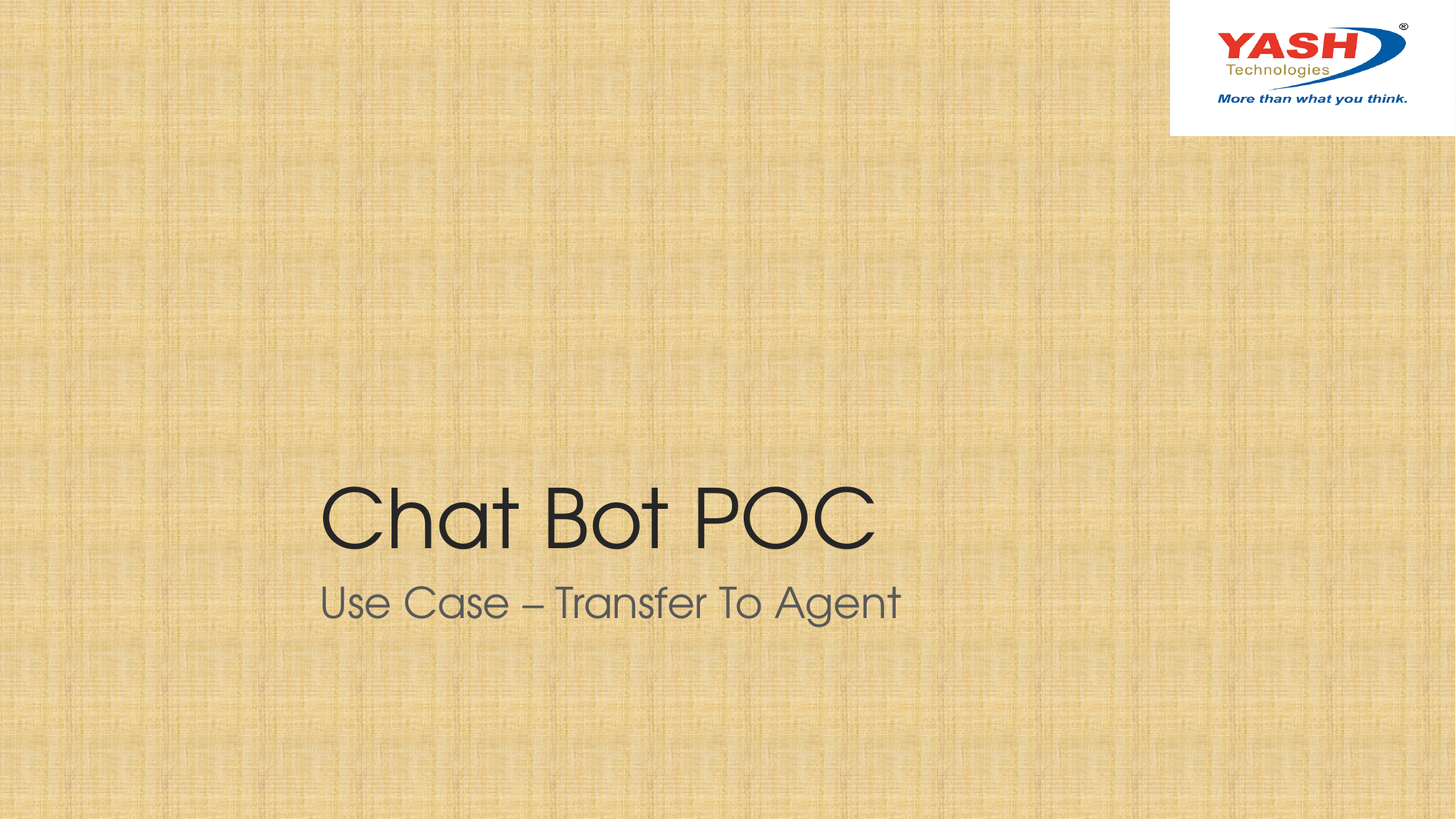

# Chat Bot POC
Use Case – Transfer To Agent